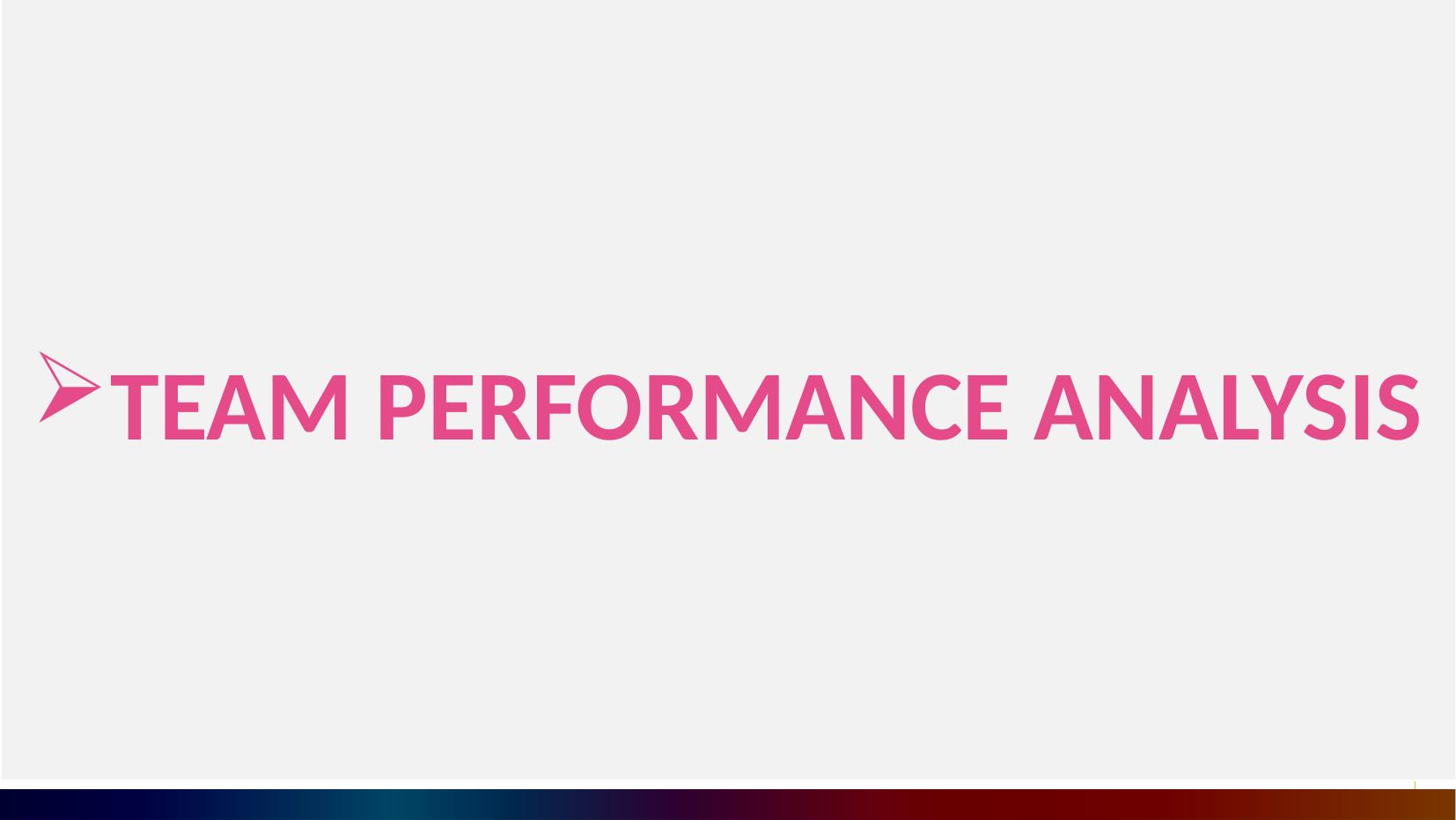

TEAM PERFORMANCE ANALYSIS
Performance Analysis and solutions
3